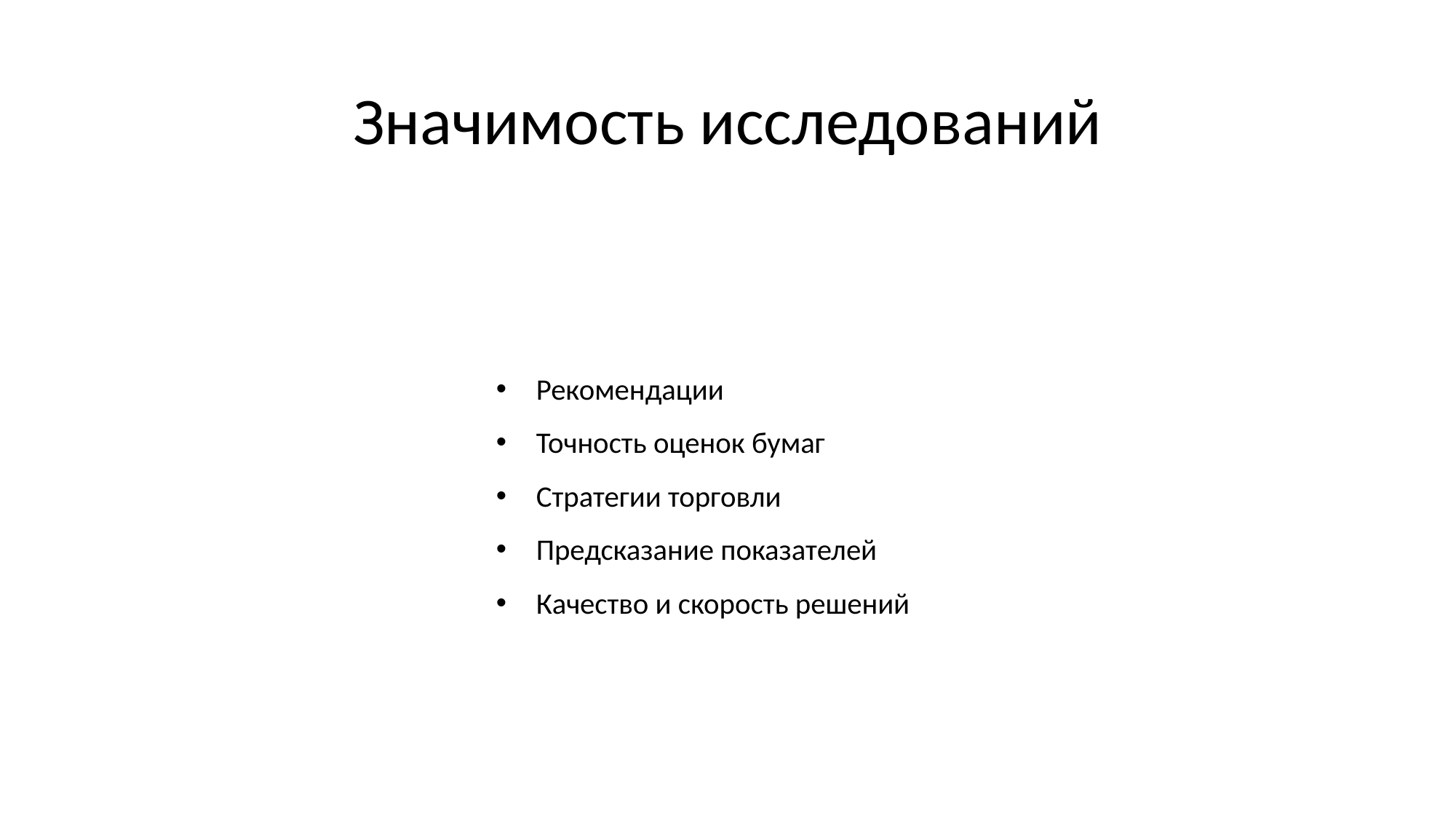

# Значимость исследований
Рекомендации
Точность оценок бумаг
Стратегии торговли
Предсказание показателей
Качество и скорость решений